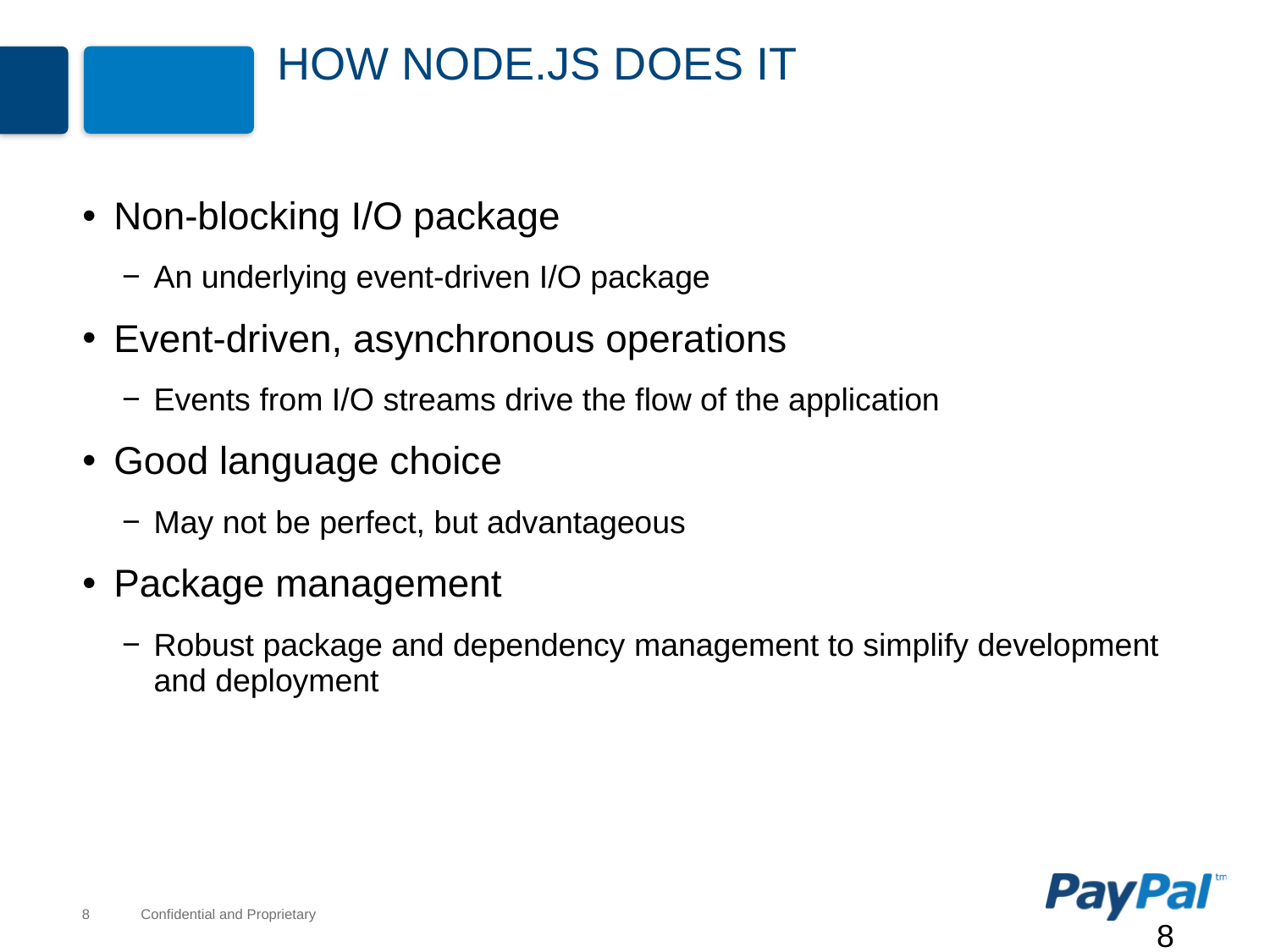

# How node.js Does It
Non-blocking I/O package
An underlying event-driven I/O package
Event-driven, asynchronous operations
Events from I/O streams drive the flow of the application
Good language choice
May not be perfect, but advantageous
Package management
Robust package and dependency management to simplify development and deployment
8